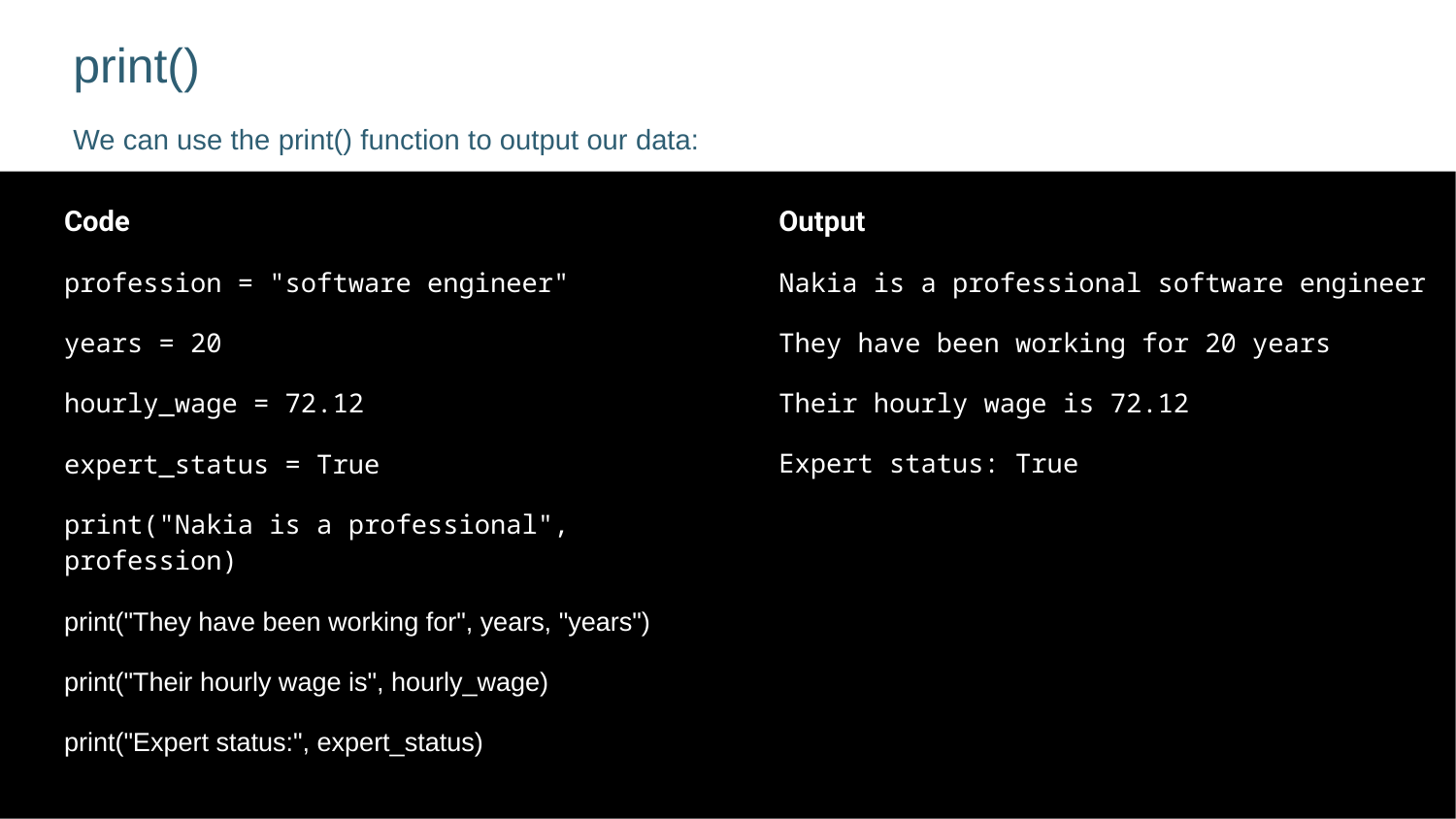

print()
We can use the print() function to output our data:

Code
profession = "software engineer"
years = 20
hourly_wage = 72.12
expert_status = True
print("Nakia is a professional", profession)
print("They have been working for", years, "years")
print("Their hourly wage is", hourly_wage)
print("Expert status:", expert_status)

Output
Nakia is a professional software engineer
They have been working for 20 years
Their hourly wage is 72.12
Expert status: True